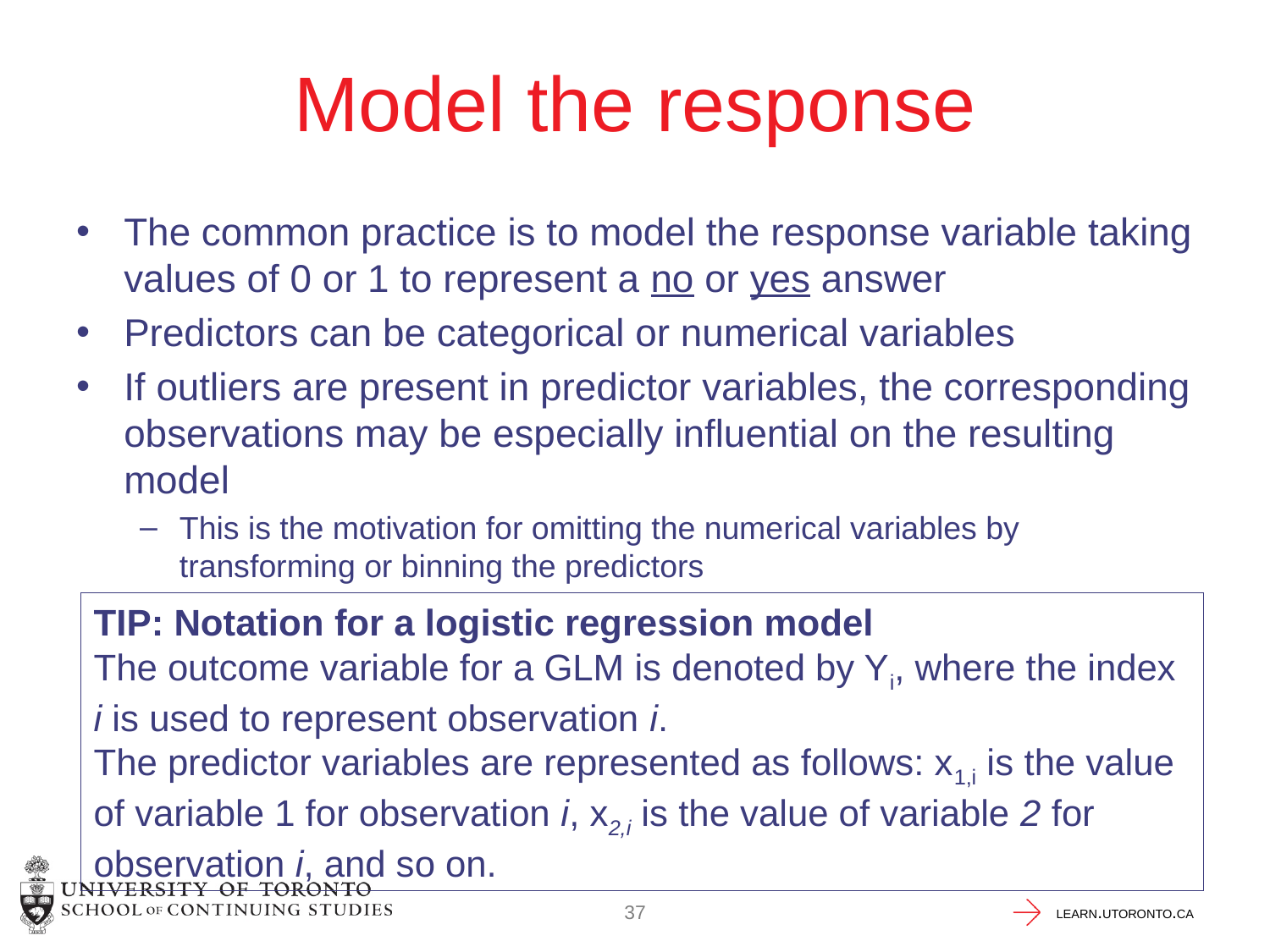

# Model the response
The common practice is to model the response variable taking values of 0 or 1 to represent a no or yes answer
Predictors can be categorical or numerical variables
If outliers are present in predictor variables, the corresponding observations may be especially influential on the resulting model
This is the motivation for omitting the numerical variables by transforming or binning the predictors
TIP: Notation for a logistic regression model
The outcome variable for a GLM is denoted by Yi, where the index i is used to represent observation i.
The predictor variables are represented as follows: x1,i is the value of variable 1 for observation i, x2,i is the value of variable 2 for observation i, and so on.